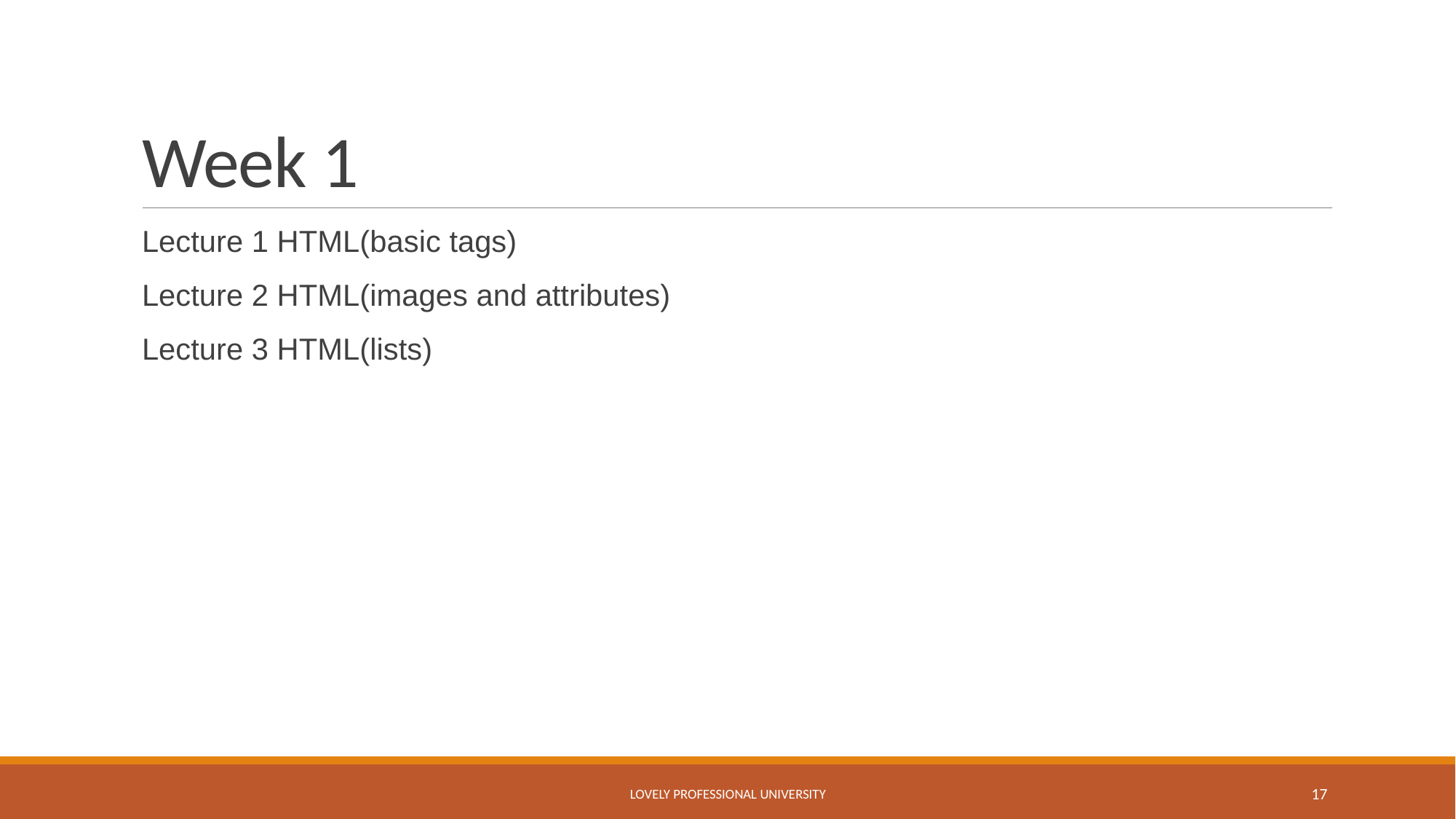

# Week 1
Lecture 1 HTML(basic tags)
Lecture 2 HTML(images and attributes)
Lecture 3 HTML(lists)
Lovely Professional University
17